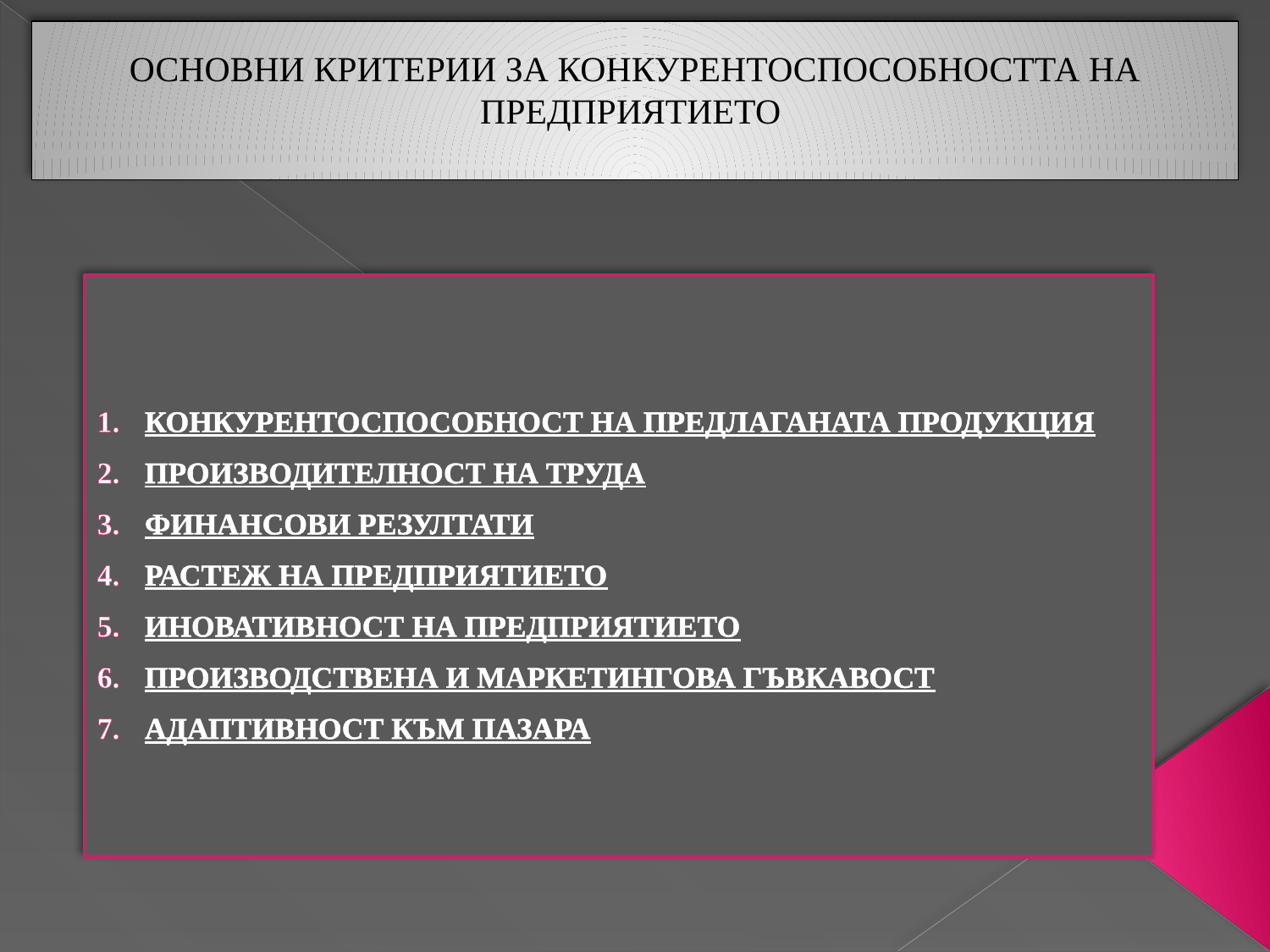

# Основни критерии за конкурентоспособността на предприятието
Конкурентоспособност на предлаганата продукция
Производителност на труда
Финансови резултати
Растеж на предприятието
Иновативност на предприятието
Производствена и маркетингова гъвкавост
Адаптивност към пазара